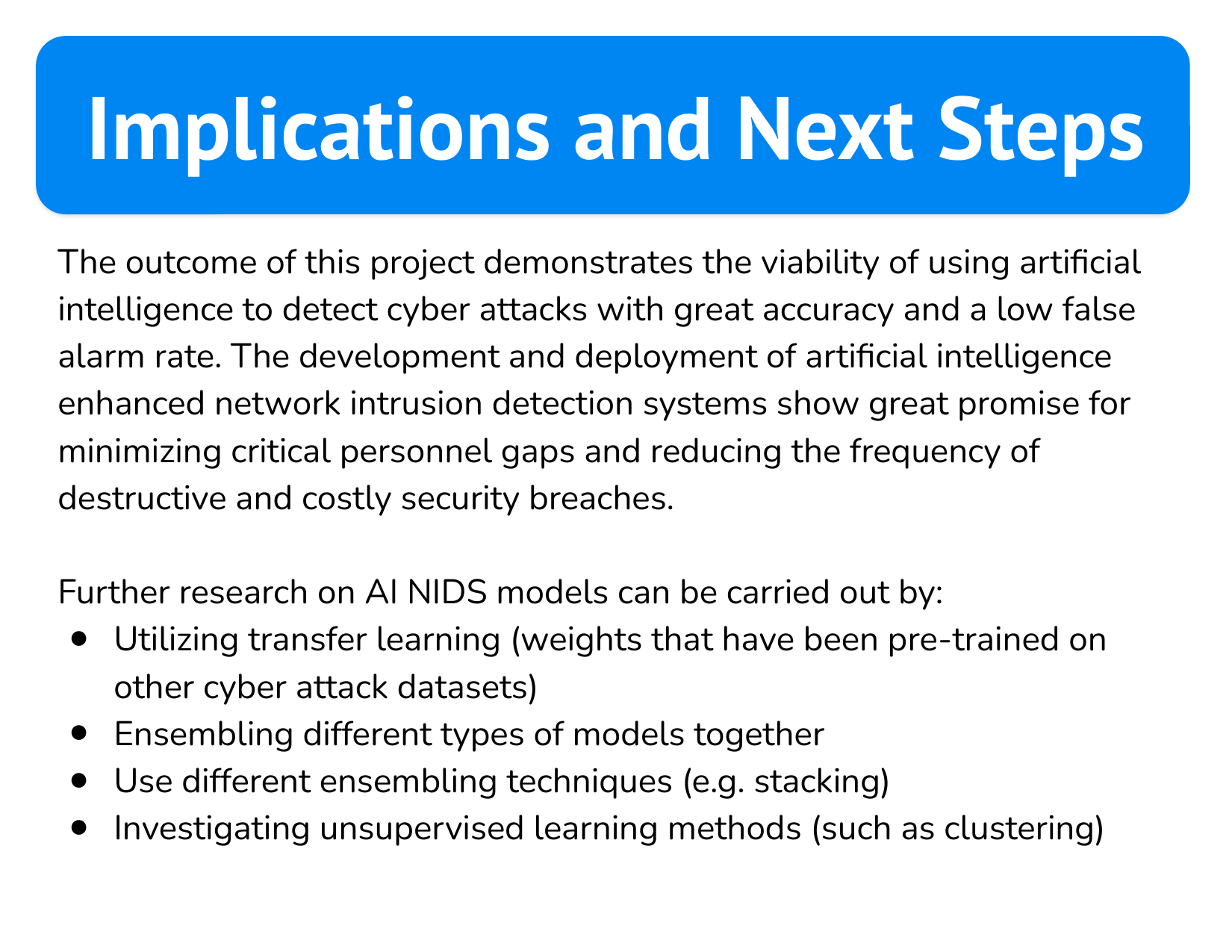

# Implications and Next Steps
The outcome of this project demonstrates the viability of using artificial intelligence to detect cyber attacks with great accuracy and a low false alarm rate. The development and deployment of artificial intelligence enhanced network intrusion detection systems show great promise for minimizing critical personnel gaps and reducing the frequency of destructive and costly security breaches.

Further research on AI NIDS models can be carried out by:
Utilizing transfer learning (weights that have been pre-trained on other cyber attack datasets)
Ensembling different types of models together
Use different ensembling techniques (e.g. stacking)
Investigating unsupervised learning methods (such as clustering)